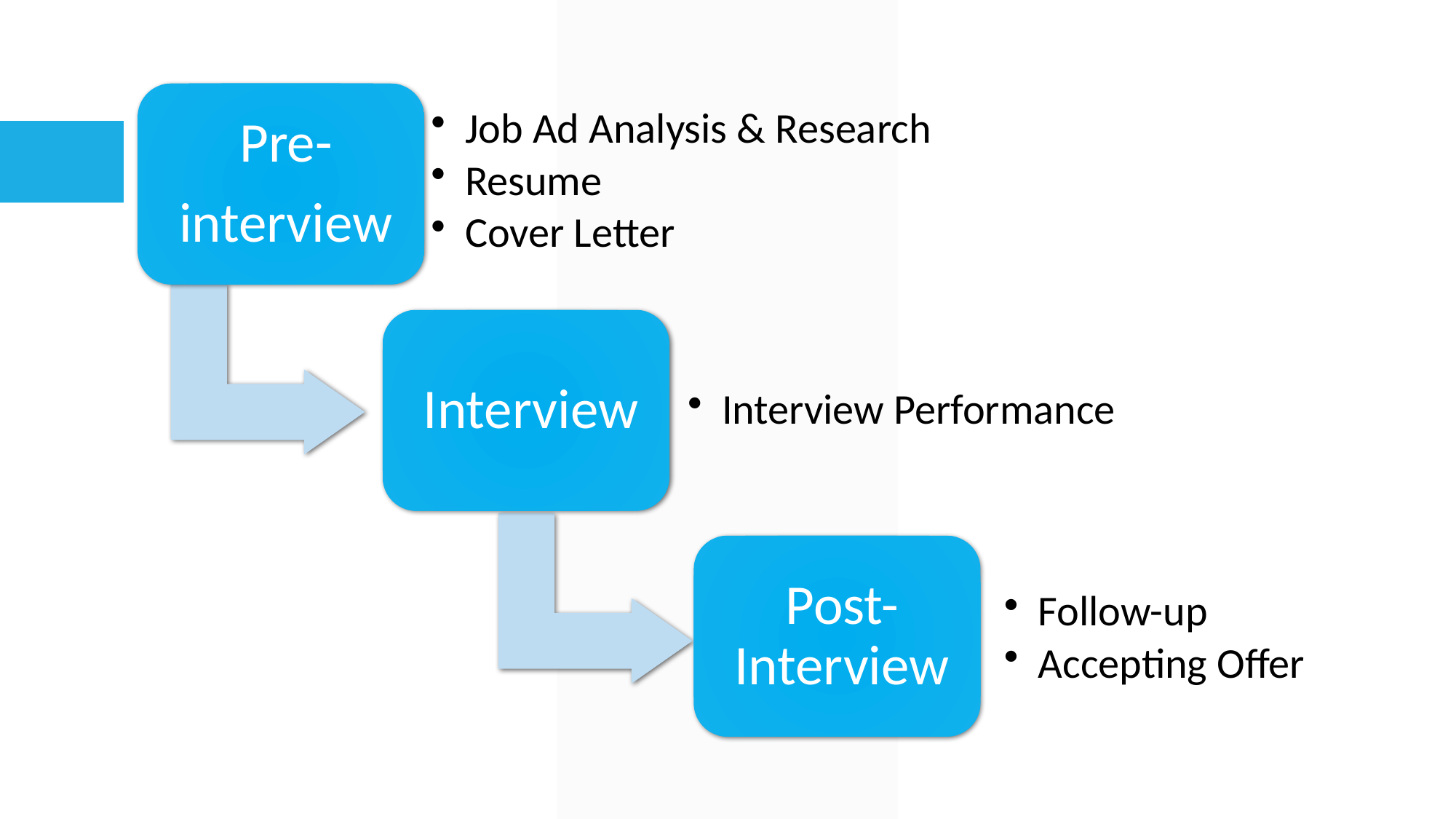

Pre-
interview
Job Ad Analysis & Research
Resume
Cover Letter
Interview
Interview Performance
Post- Interview
Follow-up
Accepting Offer